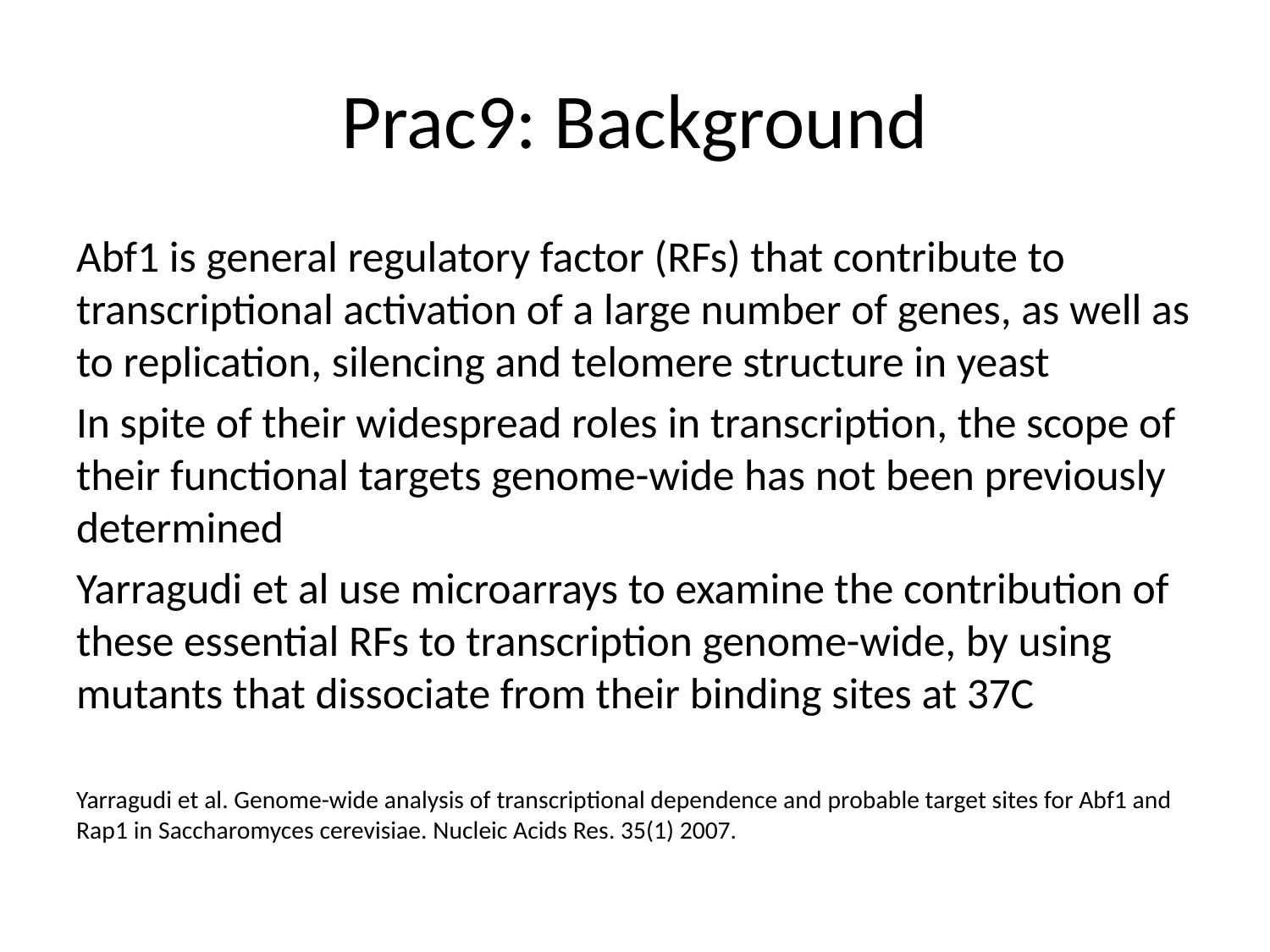

# Prac9: Background
Abf1 is general regulatory factor (RFs) that contribute to transcriptional activation of a large number of genes, as well as to replication, silencing and telomere structure in yeast
In spite of their widespread roles in transcription, the scope of their functional targets genome-wide has not been previously determined
Yarragudi et al use microarrays to examine the contribution of these essential RFs to transcription genome-wide, by using mutants that dissociate from their binding sites at 37C

Yarragudi et al. Genome-wide analysis of transcriptional dependence and probable target sites for Abf1 and Rap1 in Saccharomyces cerevisiae. Nucleic Acids Res. 35(1) 2007.